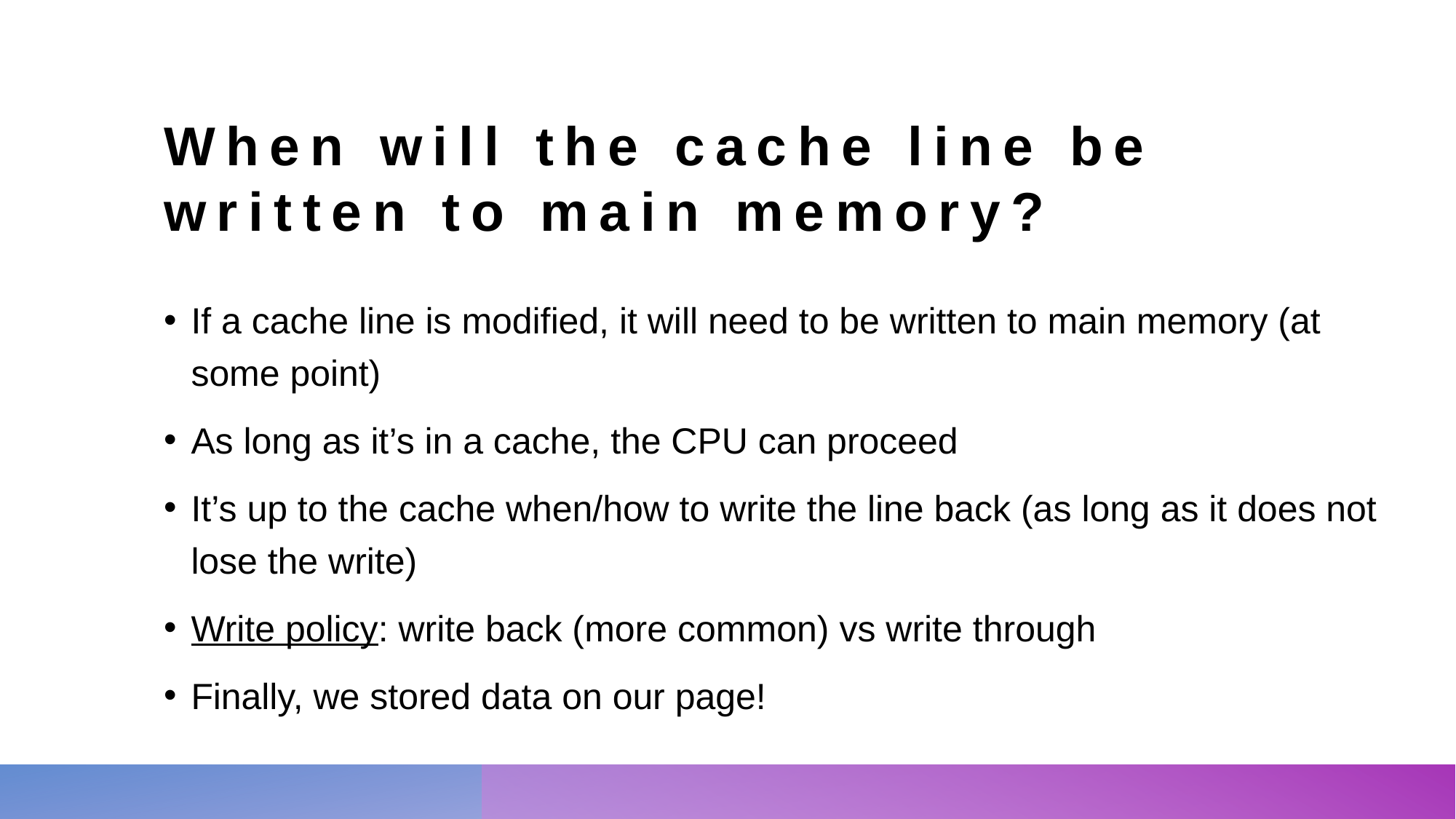

# When will the cache line be written to main memory?
If a cache line is modified, it will need to be written to main memory (at some point)
As long as it’s in a cache, the CPU can proceed
It’s up to the cache when/how to write the line back (as long as it does not lose the write)
Write policy: write back (more common) vs write through
Finally, we stored data on our page!